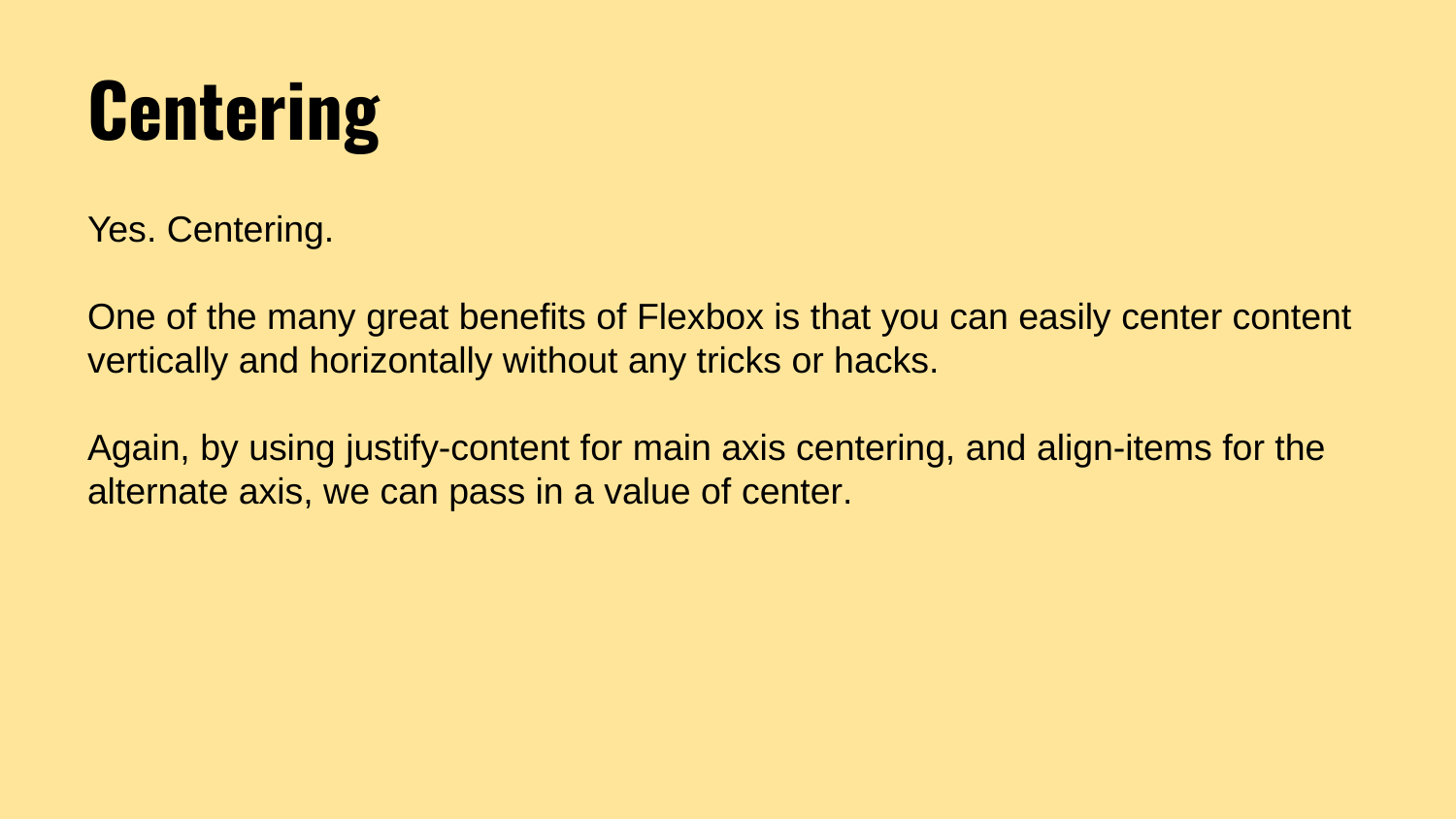

# Centering
Yes. Centering.

One of the many great benefits of Flexbox is that you can easily center content vertically and horizontally without any tricks or hacks.

Again, by using justify-content for main axis centering, and align-items for the alternate axis, we can pass in a value of center.